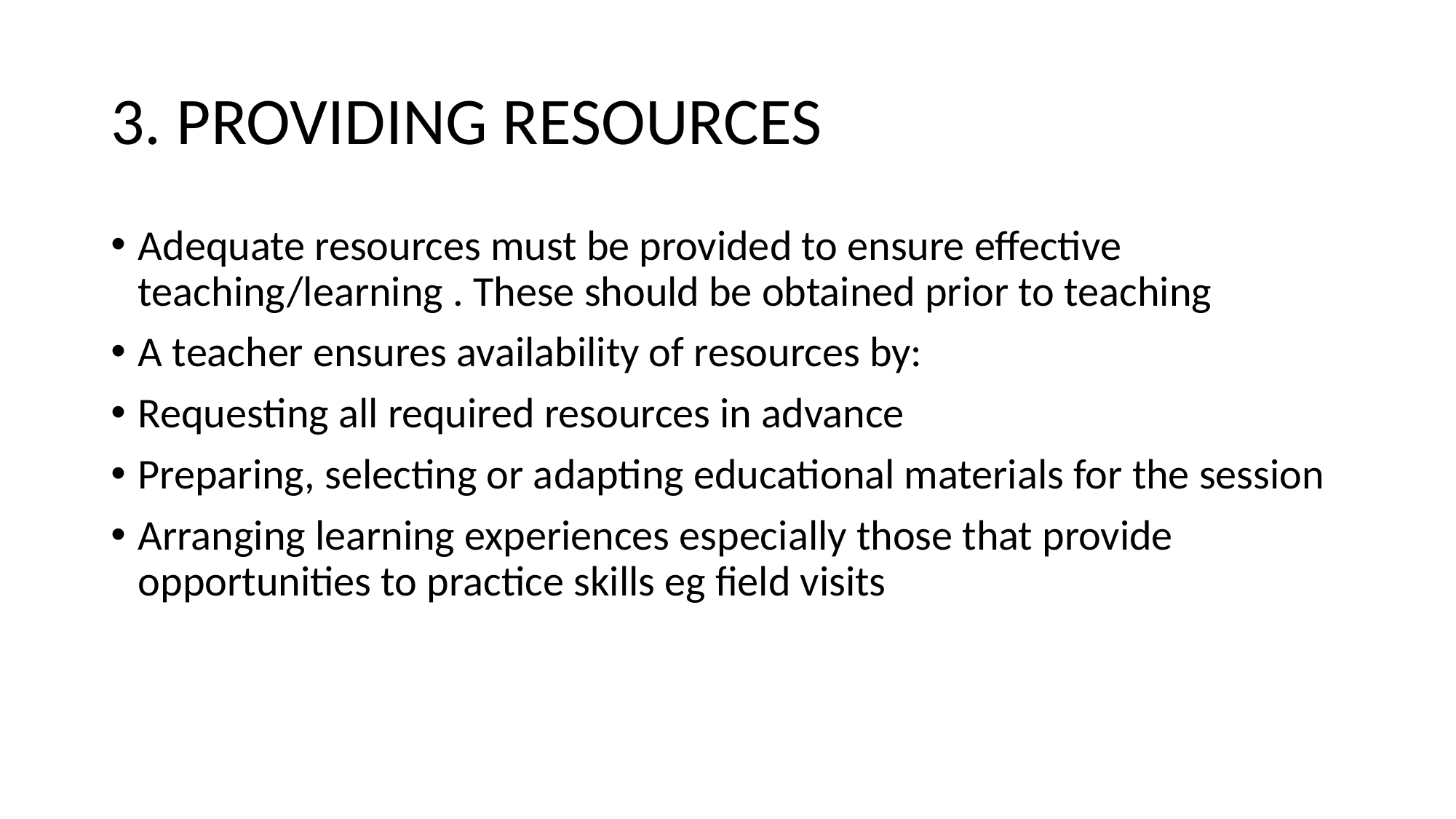

# 3. PROVIDING RESOURCES
Adequate resources must be provided to ensure effective teaching/learning . These should be obtained prior to teaching
A teacher ensures availability of resources by:
Requesting all required resources in advance
Preparing, selecting or adapting educational materials for the session
Arranging learning experiences especially those that provide opportunities to practice skills eg field visits